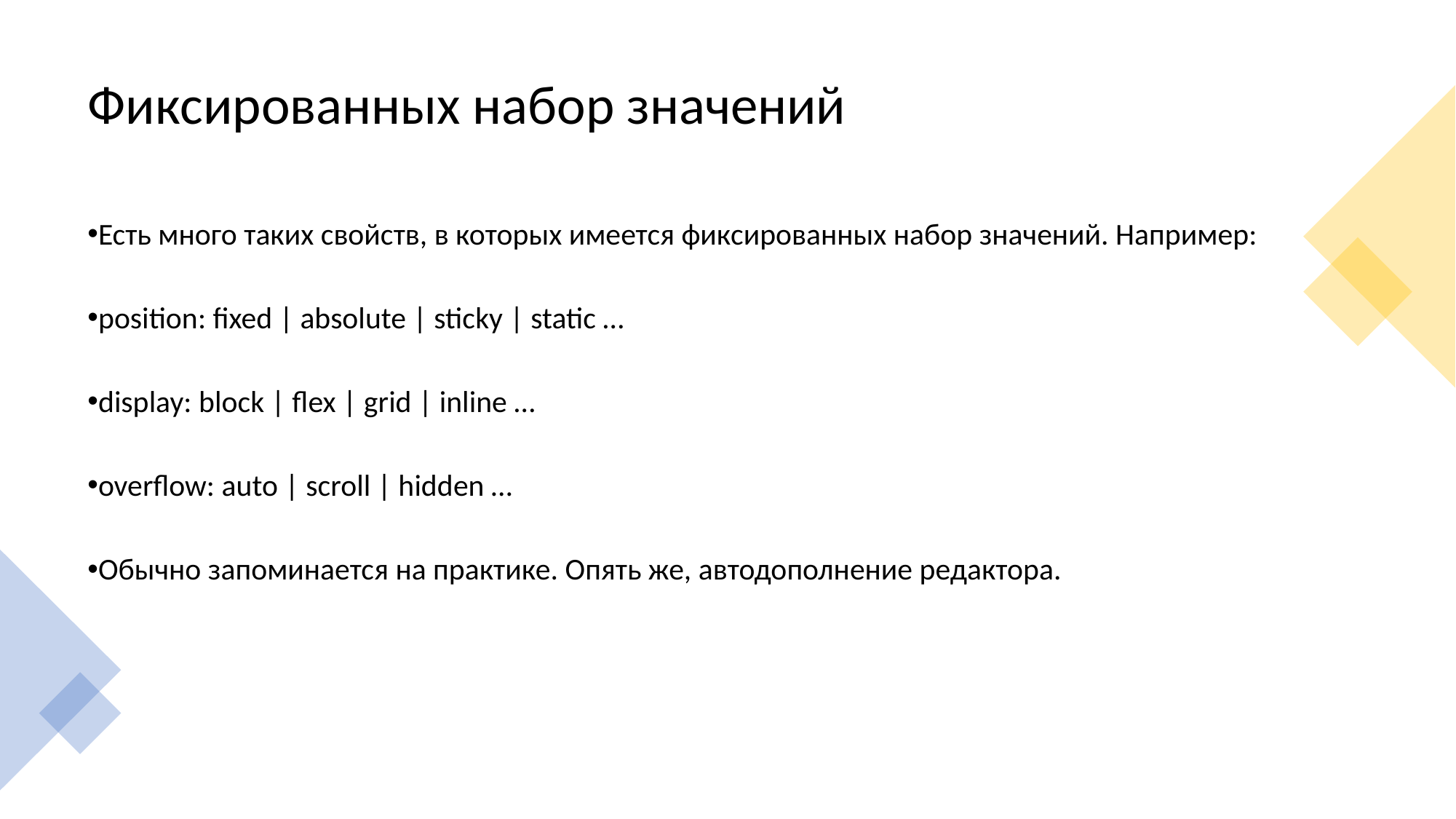

# Фиксированных набор значений

Есть много таких свойств, в которых имеется фиксированных набор значений. Например:

position: fixed | absolute | sticky | static …

display: block | flex | grid | inline …

overflow: auto | scroll | hidden …

Обычно запоминается на практике. Опять же, автодополнение редактора.